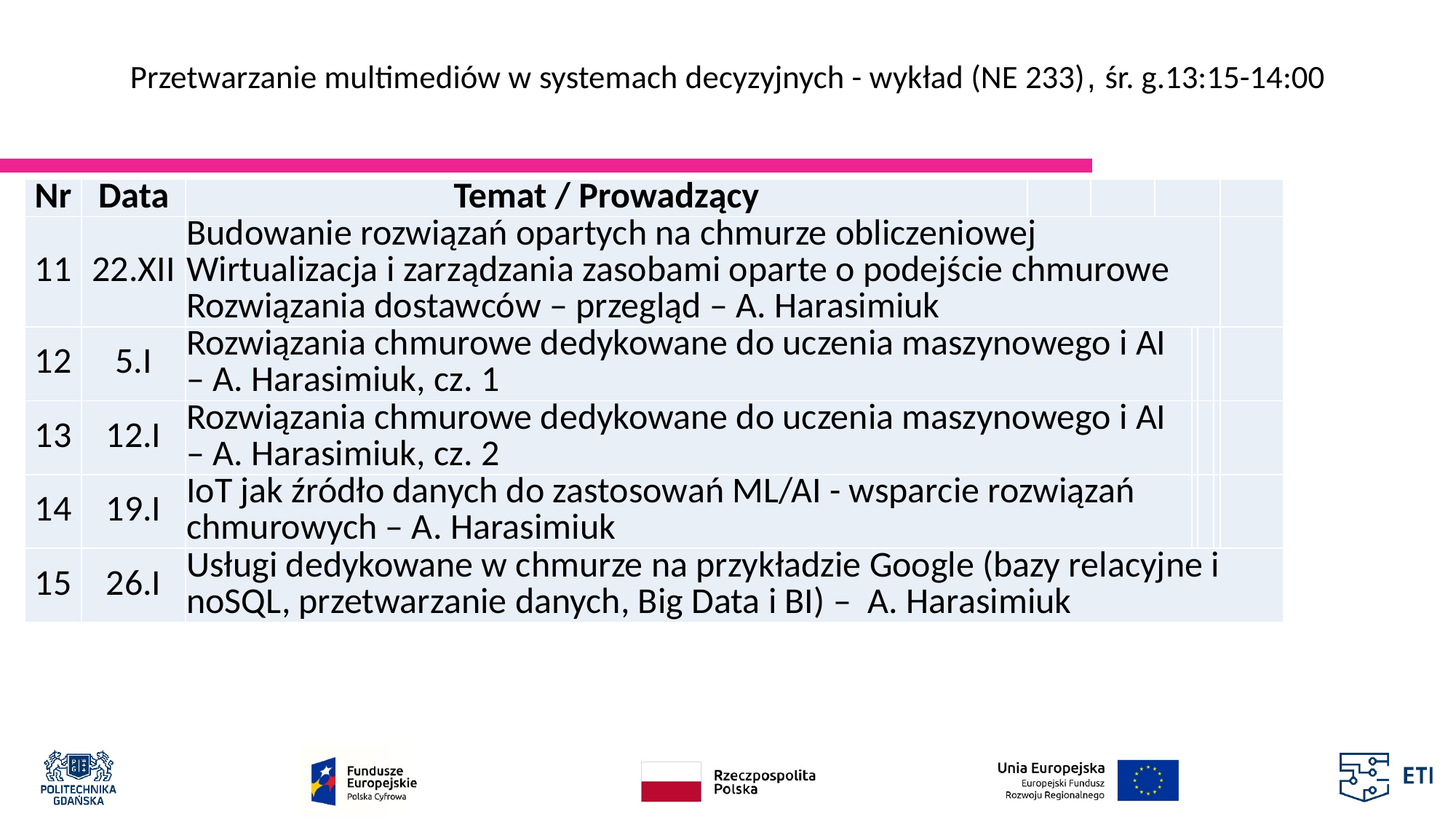

# Przetwarzanie multimediów w systemach decyzyjnych - wykład (NE 233), śr. g.13:15-14:00
| Nr | Data | Temat / Prowadzący |  |  |  |  |  |  |  |
| --- | --- | --- | --- | --- | --- | --- | --- | --- | --- |
| 11 | 22.XII | Budowanie rozwiązań opartych na chmurze obliczeniowej Wirtualizacja i zarządzania zasobami oparte o podejście chmurowe Rozwiązania dostawców – przegląd – A. Harasimiuk |  |  |  |  |  |  |  |
| 12 | 5.I | Rozwiązania chmurowe dedykowane do uczenia maszynowego i AI – A. Harasimiuk, cz. 1 |  |  |  |  |  |  |  |
| 13 | 12.I | Rozwiązania chmurowe dedykowane do uczenia maszynowego i AI – A. Harasimiuk, cz. 2 |  |  |  |  |  |  |  |
| 14 | 19.I | IoT jak źródło danych do zastosowań ML/AI - wsparcie rozwiązań chmurowych – A. Harasimiuk |  |  |  |  |  |  |  |
| 15 | 26.I | Usługi dedykowane w chmurze na przykładzie Google (bazy relacyjne i noSQL, przetwarzanie danych, Big Data i BI) – A. Harasimiuk |  |  |  |  |  |  |  |